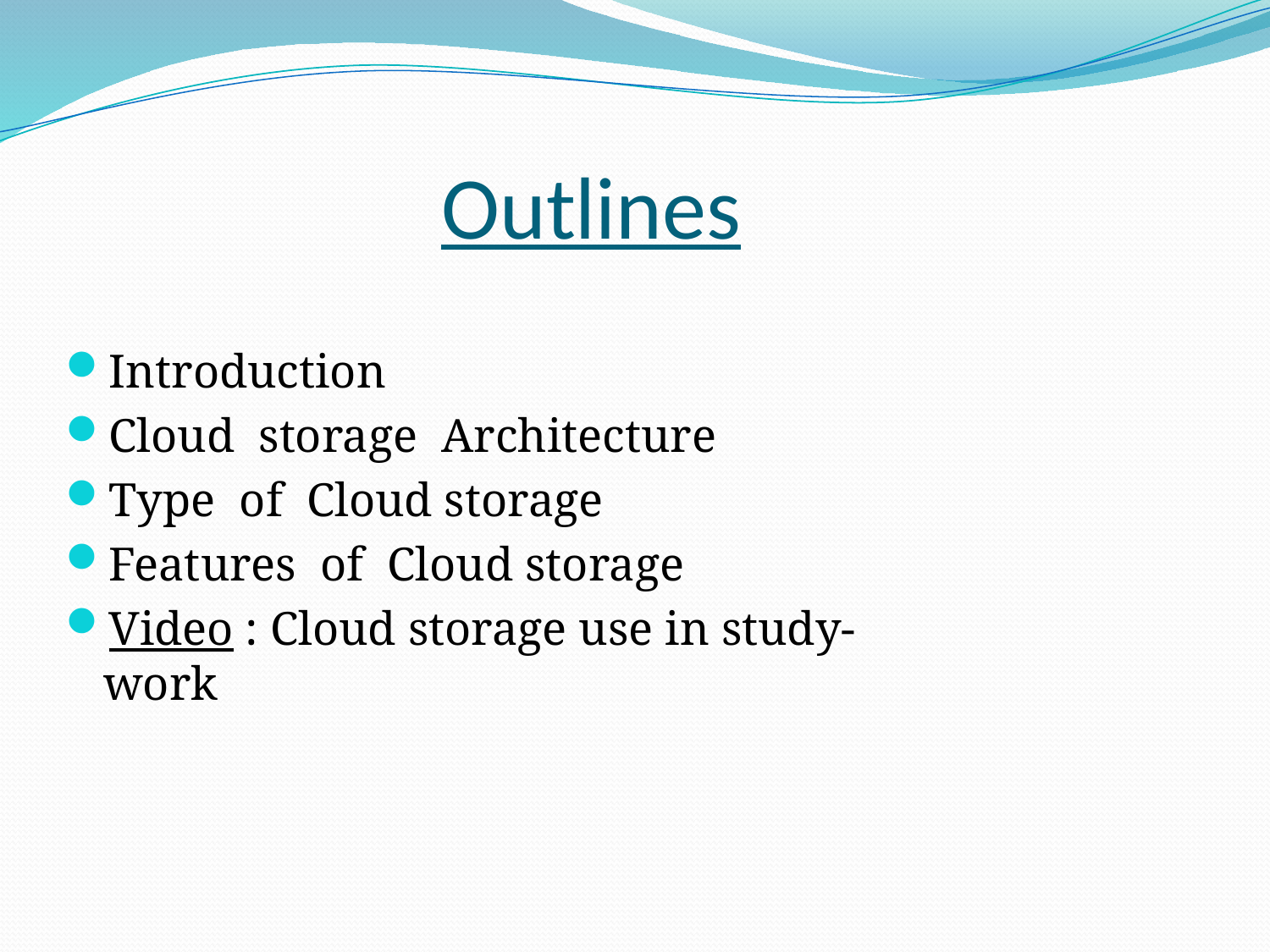

# Outlines
Introduction
Cloud  storage  Architecture
Type  of  Cloud storage
Features  of  Cloud storage
Video : Cloud storage use in study-work